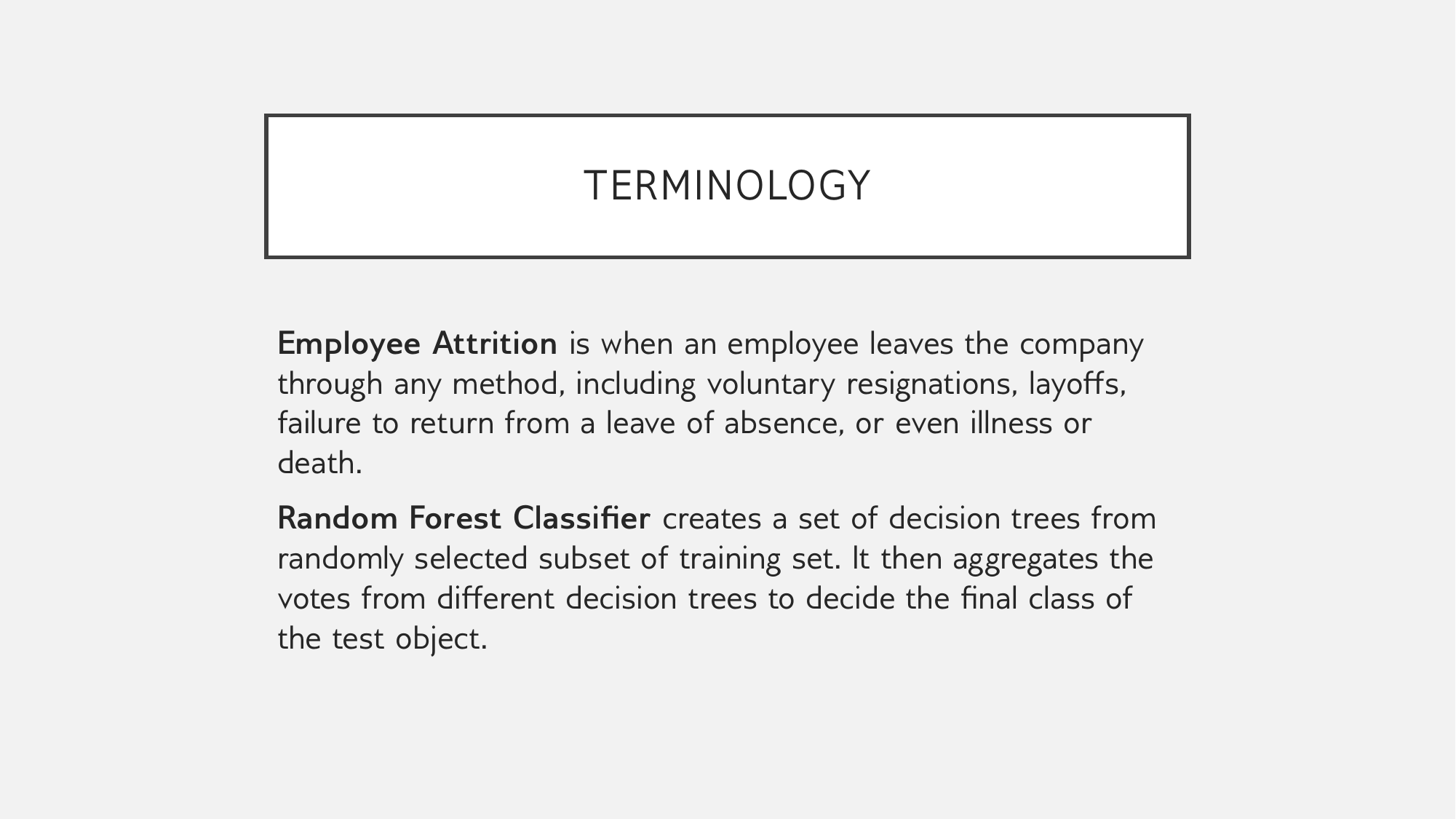

# TERMINOLOGY
Employee Attrition is when an employee leaves the company through any method, including voluntary resignations, layoffs, failure to return from a leave of absence, or even illness or death.
Random Forest Classifier creates a set of decision trees from randomly selected subset of training set. It then aggregates the votes from different decision trees to decide the final class of the test object.